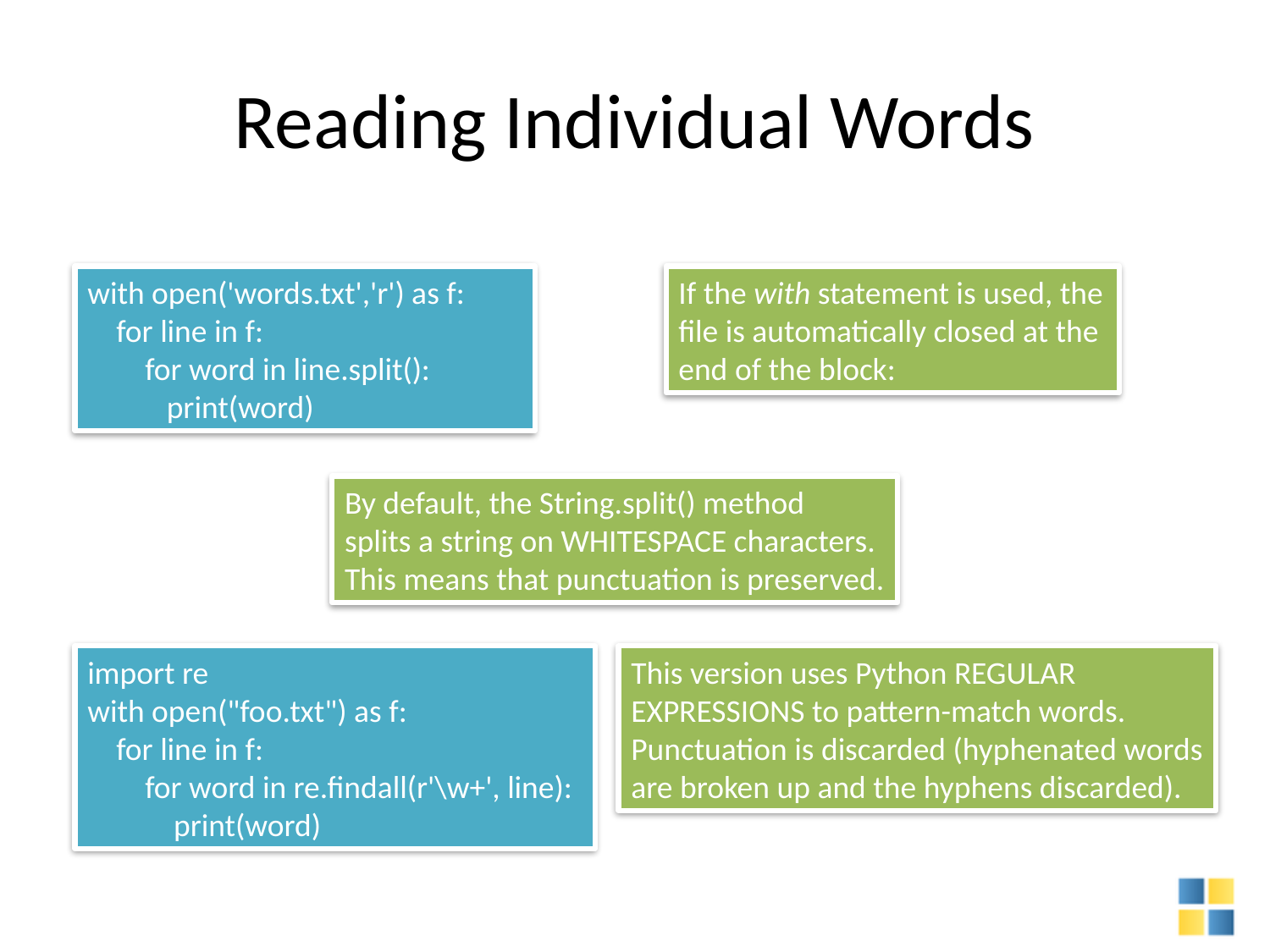

# Reading Individual Words
with open('words.txt','r') as f:
    for line in f:
        for word in line.split():
           print(word)
If the with statement is used, the
file is automatically closed at the
end of the block:
By default, the String.split() method
splits a string on WHITESPACE characters.
This means that punctuation is preserved.
import re
with open("foo.txt") as f:
    for line in f:
        for word in re.findall(r'\w+', line):
            print(word)
This version uses Python REGULAR
EXPRESSIONS to pattern-match words.
Punctuation is discarded (hyphenated words
are broken up and the hyphens discarded).